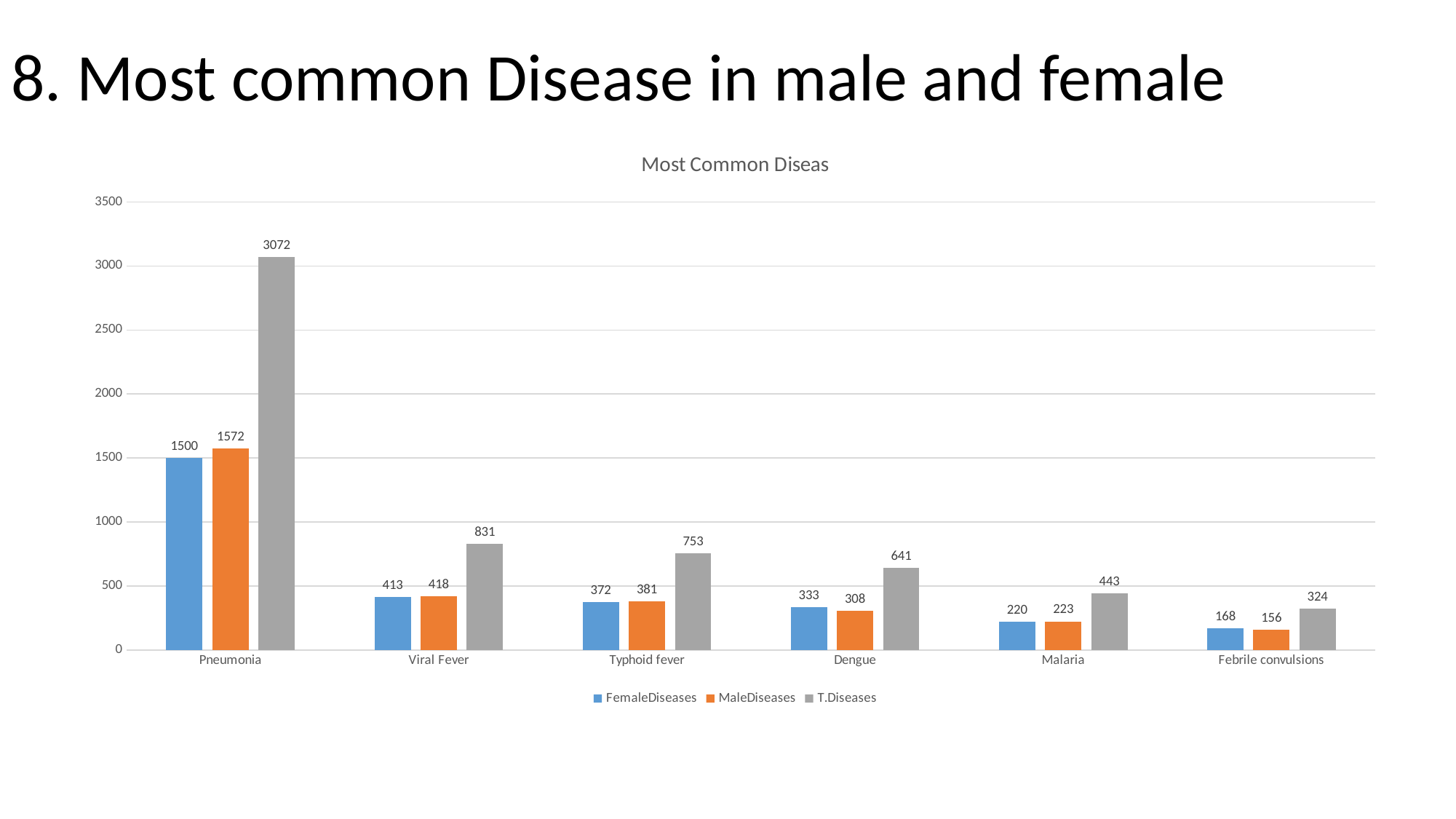

# 8. Most common Disease in male and female

### Chart: Most Common Diseas

| Category | FemaleDiseases | MaleDiseases | T.Diseases |
|---|---|---|---|
| Pneumonia | 1500.0 | 1572.0 | 3072.0 |
| Viral Fever | 413.0 | 418.0 | 831.0 |
| Typhoid fever | 372.0 | 381.0 | 753.0 |
| Dengue | 333.0 | 308.0 | 641.0 |
| Malaria | 220.0 | 223.0 | 443.0 |
| Febrile convulsions | 168.0 | 156.0 | 324.0 |